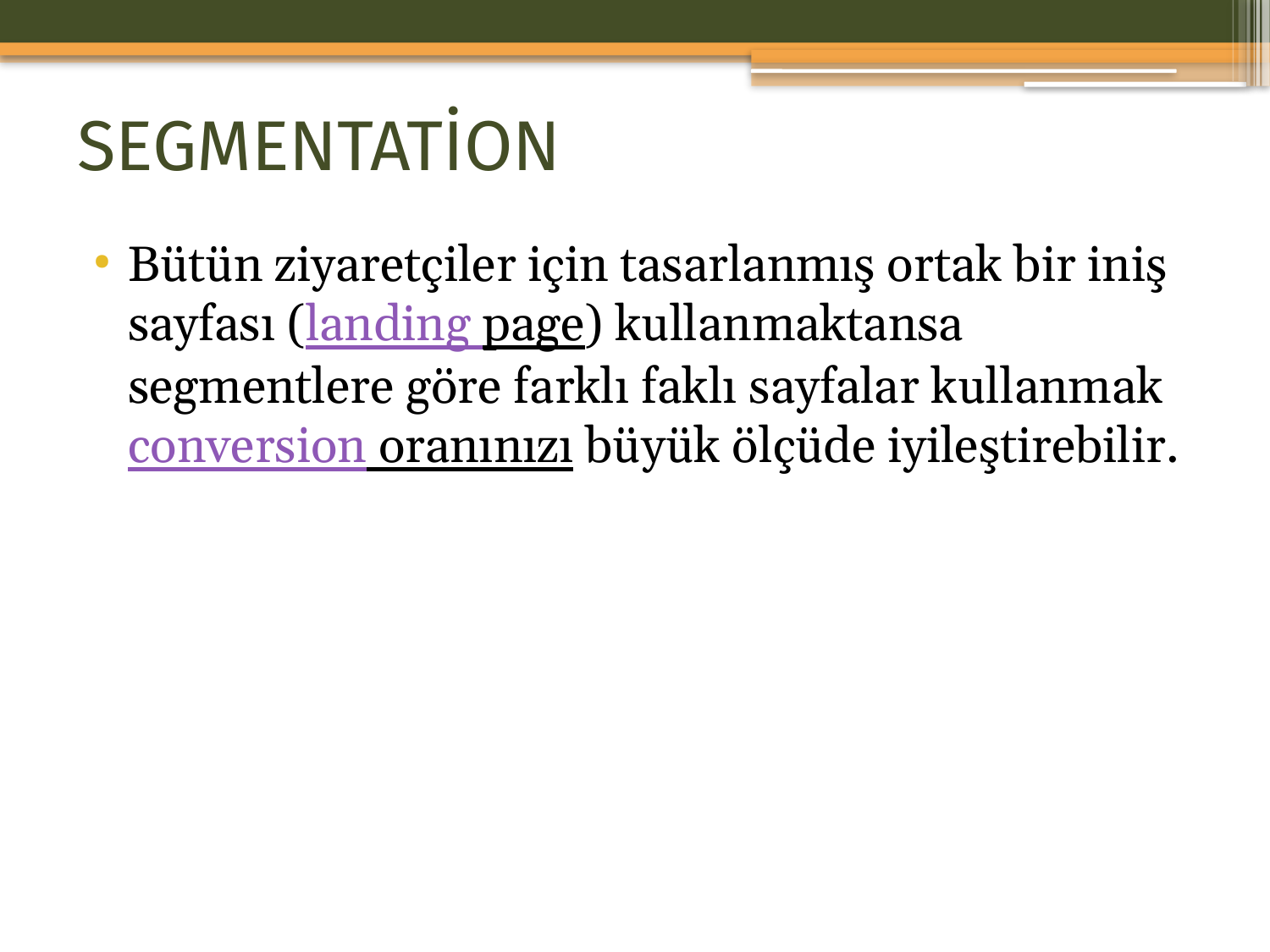

# SEGMENTATİON
Bütün ziyaretçiler için tasarlanmış ortak bir iniş sayfası (landing page) kullanmaktansa segmentlere göre farklı faklı sayfalar kullanmak conversion oranınızı büyük ölçüde iyileştirebilir.